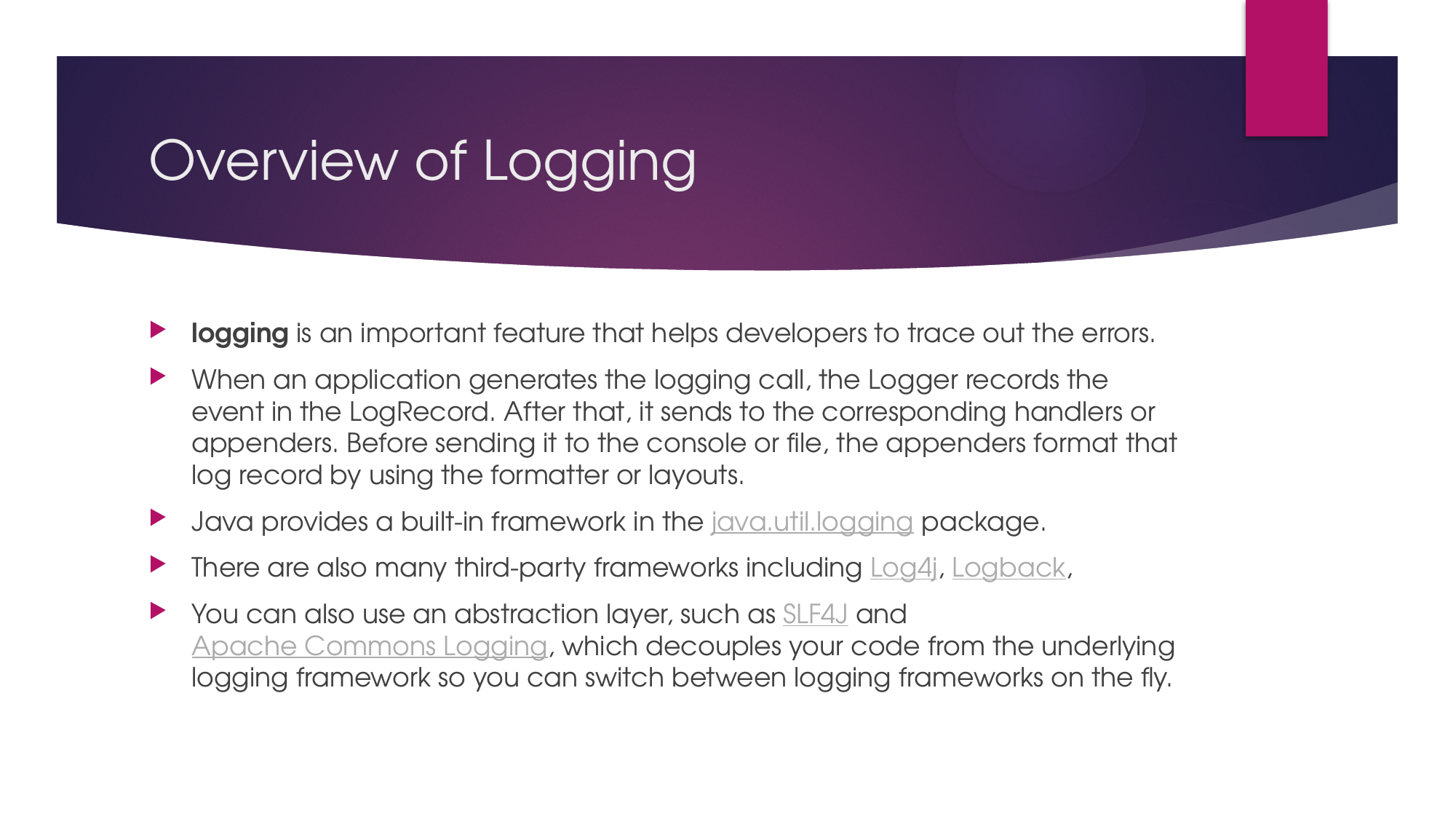

# Overview of Logging
logging is an important feature that helps developers to trace out the errors.
When an application generates the logging call, the Logger records the event in the LogRecord. After that, it sends to the corresponding handlers or appenders. Before sending it to the console or file, the appenders format that log record by using the formatter or layouts.
Java provides a built-in framework in the java.util.logging package.
There are also many third-party frameworks including Log4j, Logback,
You can also use an abstraction layer, such as SLF4J and Apache Commons Logging, which decouples your code from the underlying logging framework so you can switch between logging frameworks on the fly.